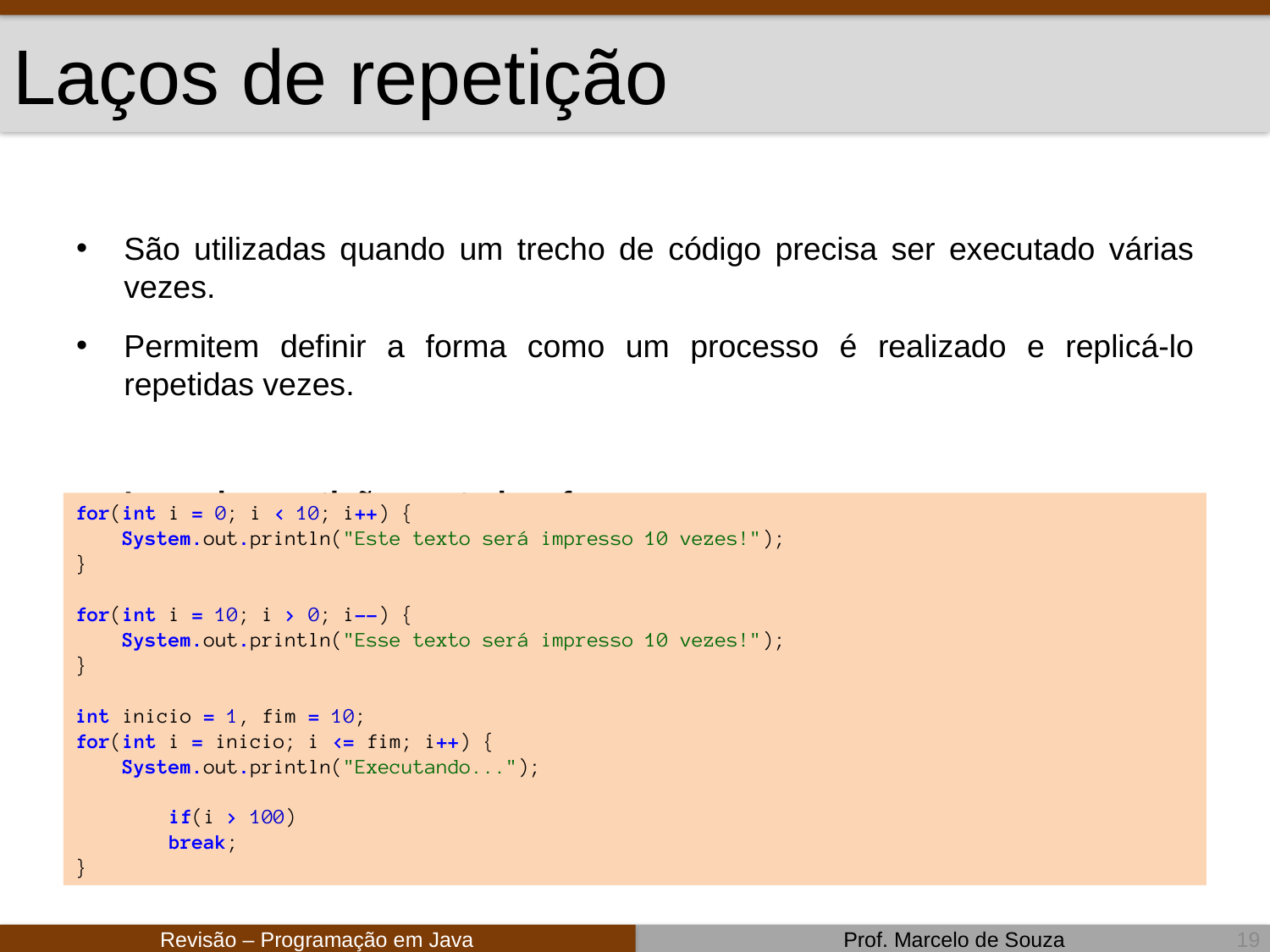

# Laços de repetição
São utilizadas quando um trecho de código precisa ser executado várias vezes.
Permitem definir a forma como um processo é realizado e replicá-lo repetidas vezes.

Laço de repetição contado – for
for(int i = 0; i < 10; i++) {
    System.out.println("Este texto será impresso 10 vezes!");
}

for(int i = 10; i > 0; i--) {
    System.out.println("Esse texto será impresso 10 vezes!");
}

int inicio = 1, fim = 10;
for(int i = inicio; i <= fim; i++) {
    System.out.println("Executando...");

        if(i > 100)
        break;
}
19